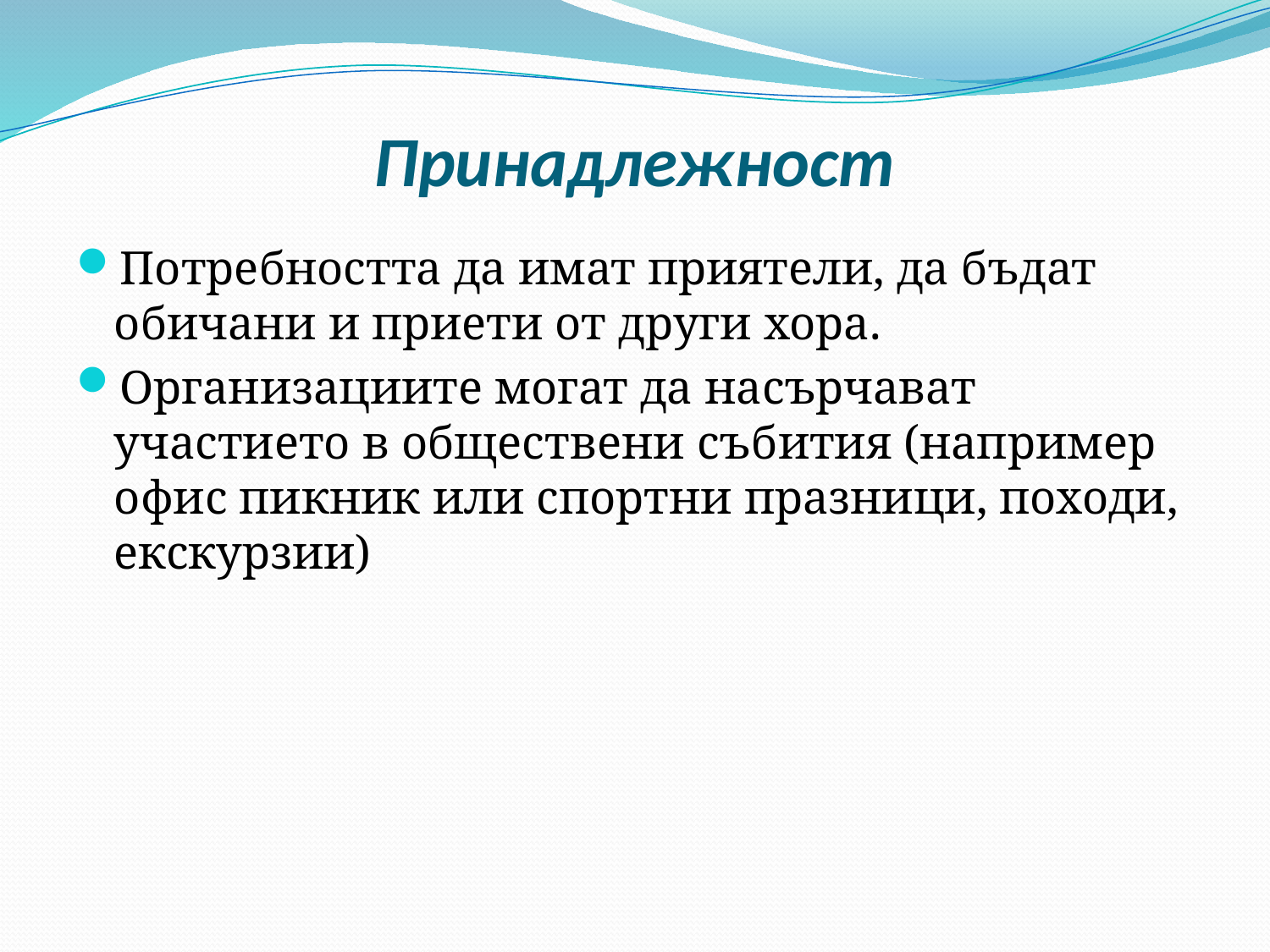

# Принадлежност
Потребността да имат приятели, да бъдат обичани и приети от други хора.
Организациите могат да насърчават участието в обществени събития (например офис пикник или спортни празници, походи, екскурзии)